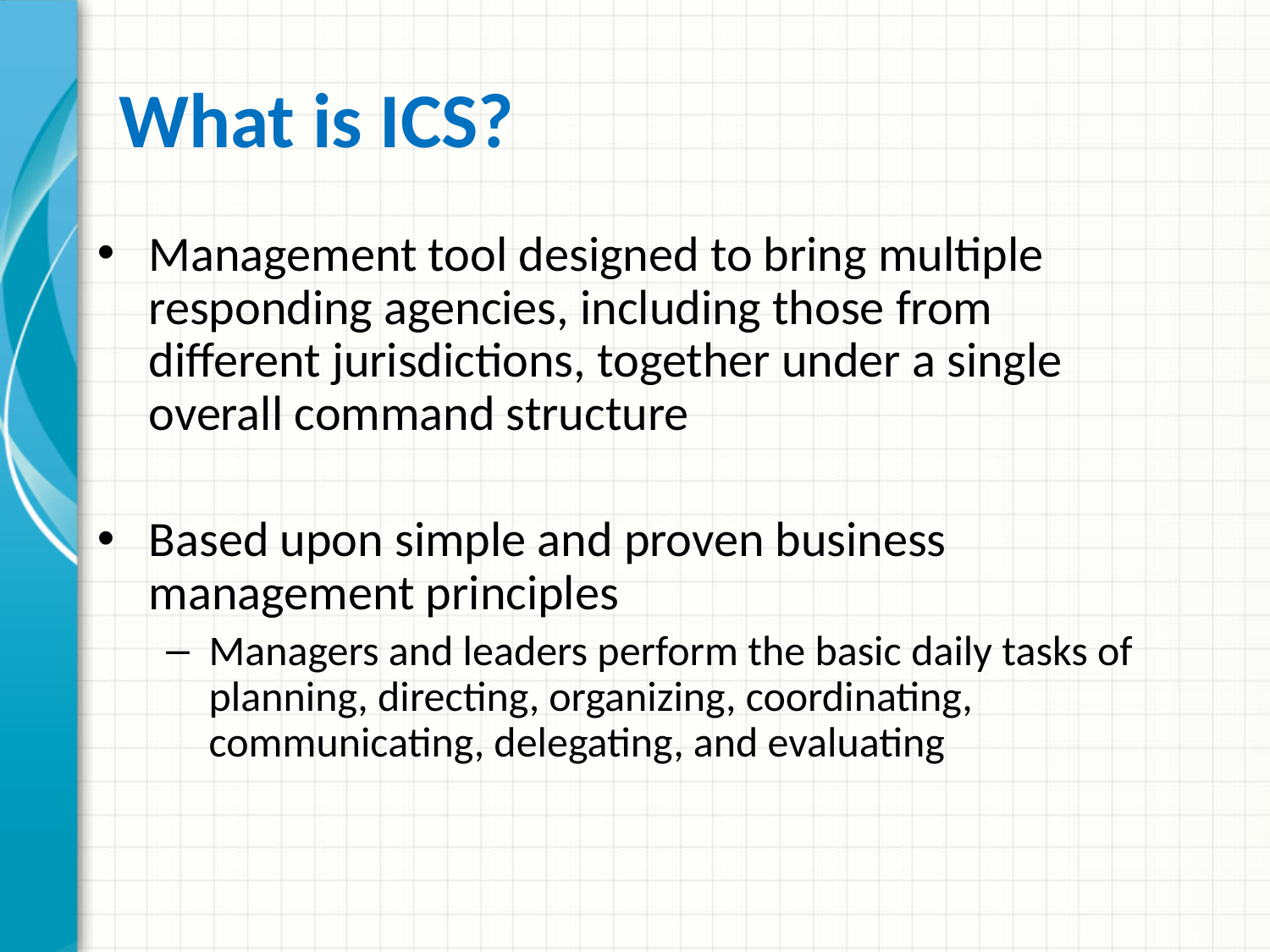

# What is ICS?
Management tool designed to bring multiple responding agencies, including those from different jurisdictions, together under a single overall command structure

Based upon simple and proven business management principles
Managers and leaders perform the basic daily tasks of planning, directing, organizing, coordinating, communicating, delegating, and evaluating